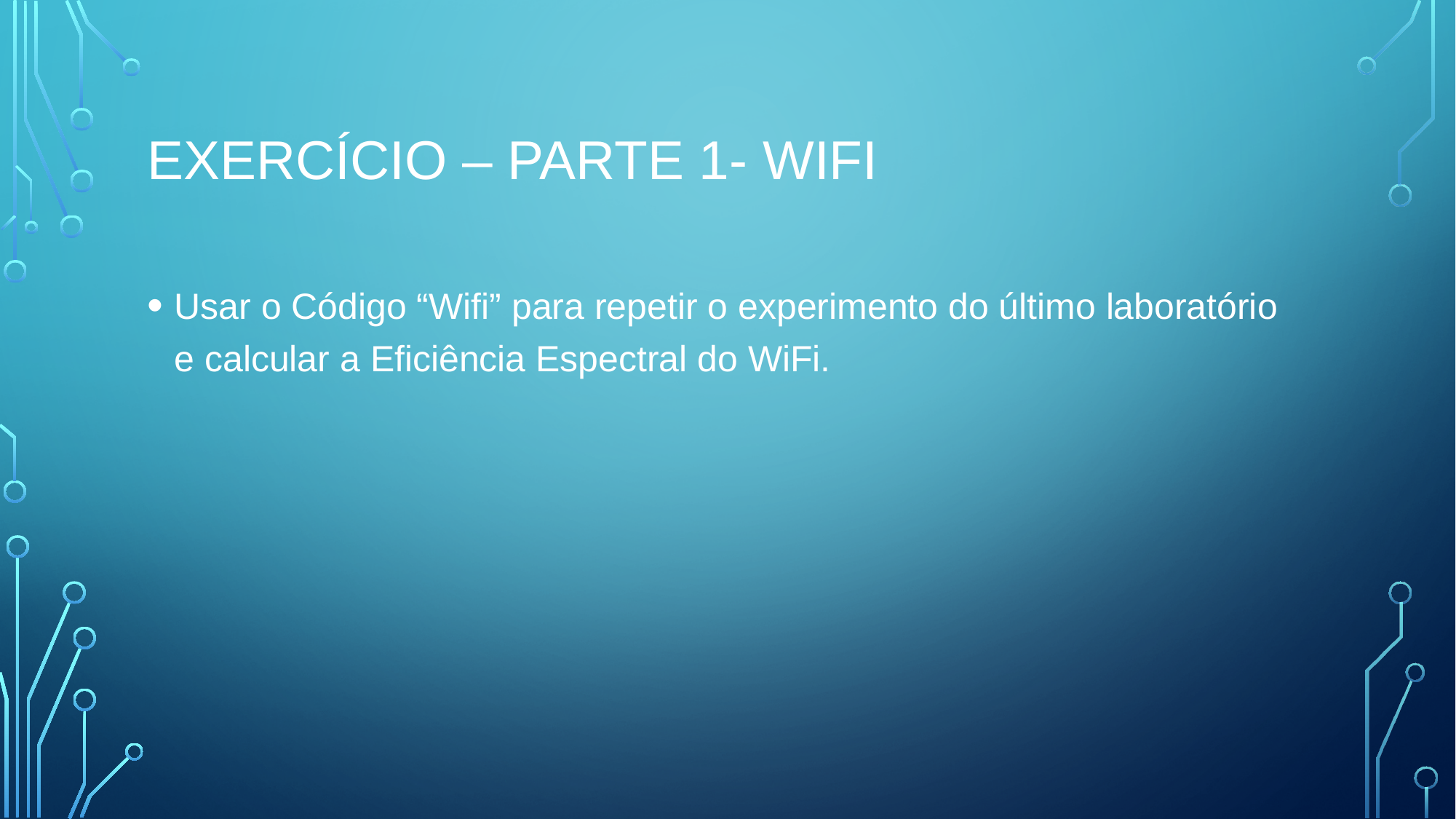

# Exercício – Parte 1- WiFi
Usar o Código “Wifi” para repetir o experimento do último laboratório e calcular a Eficiência Espectral do WiFi.